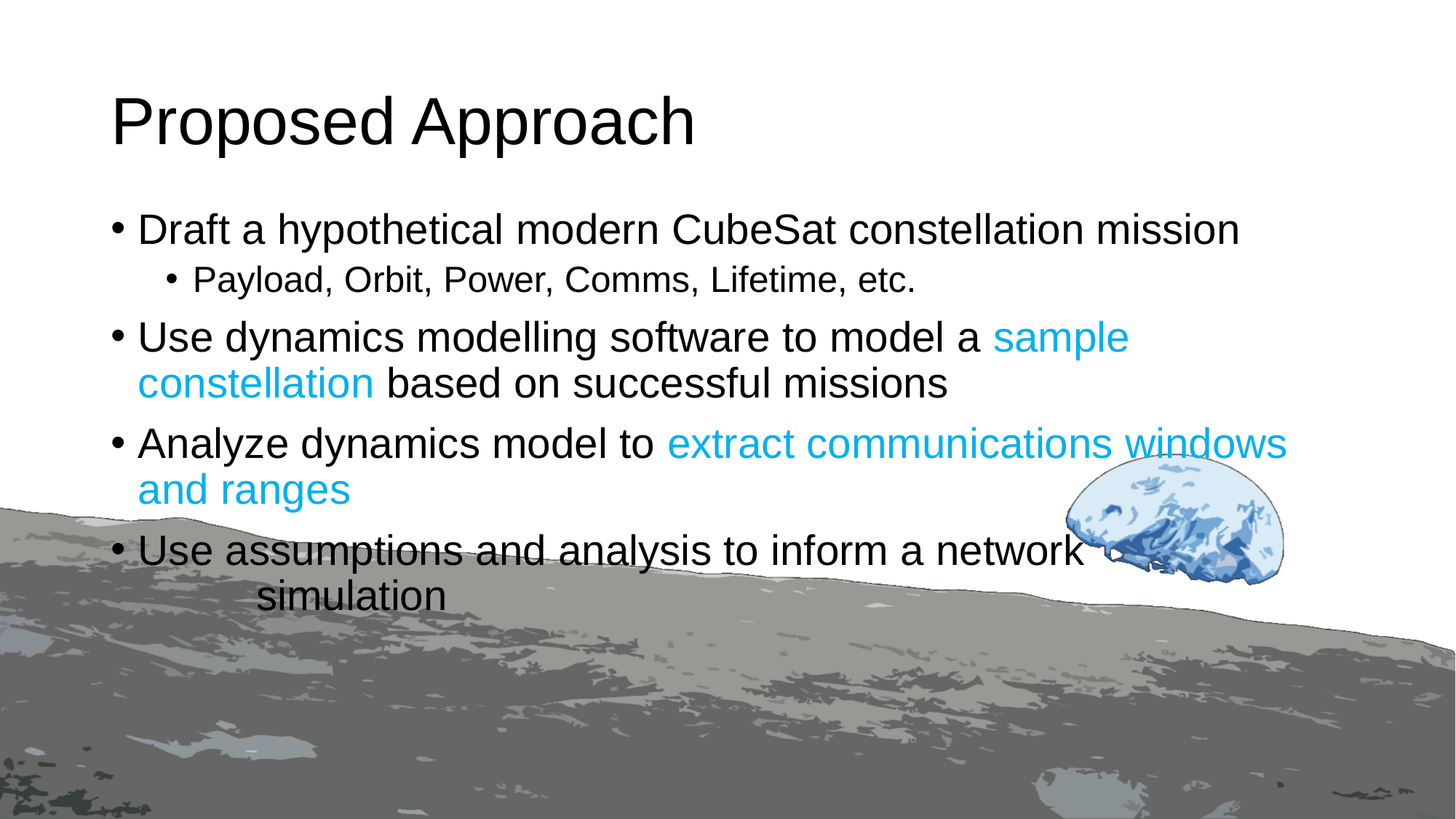

# Proposed Approach
Draft a hypothetical modern CubeSat constellation mission
Payload, Orbit, Power, Comms, Lifetime, etc.
Use dynamics modelling software to model a sample constellation based on successful missions
Analyze dynamics model to extract communications windows and ranges
Use assumptions and analysis to inform a network                                simulation